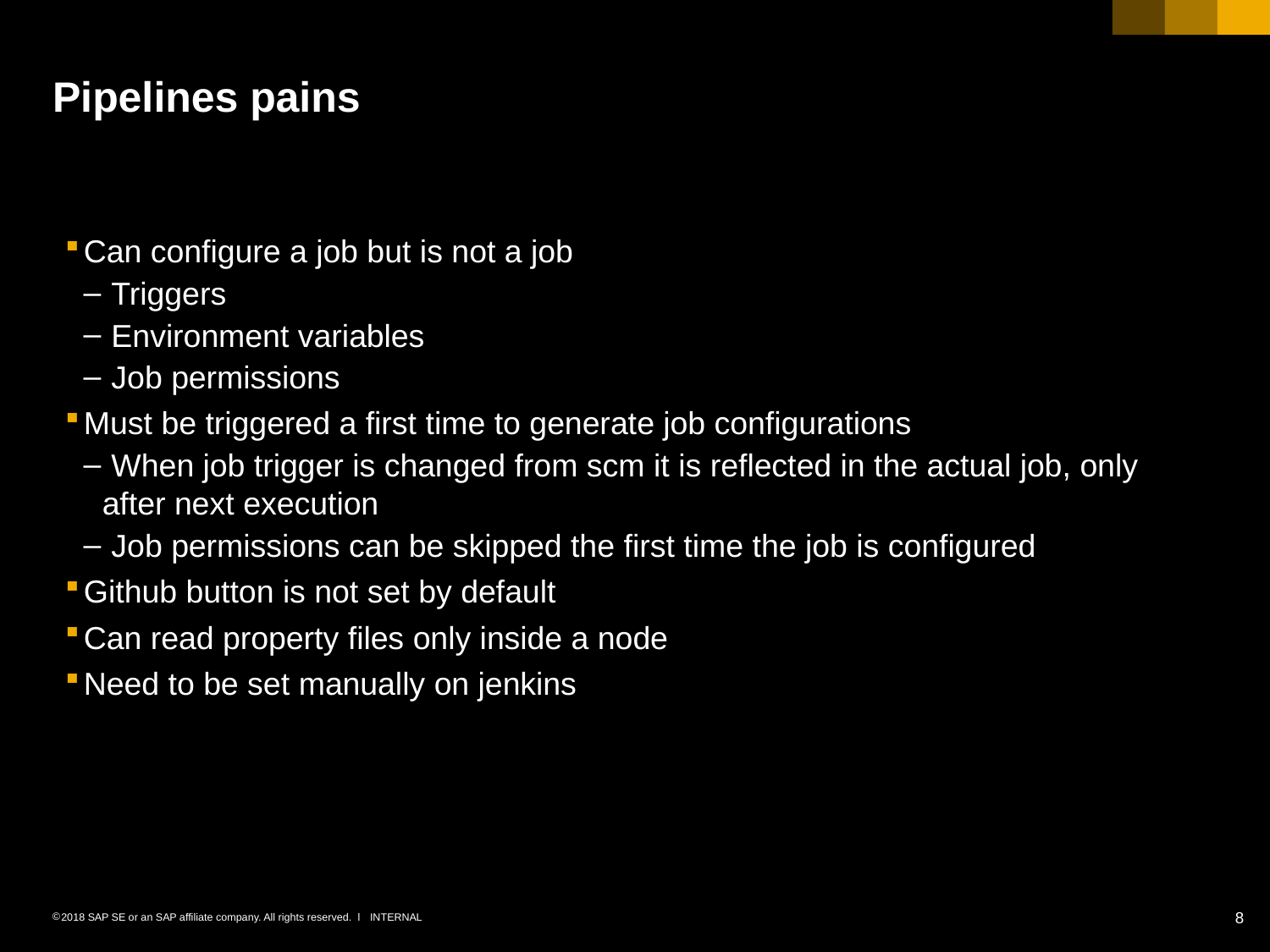

# Pipelines pains
Can configure a job but is not a job
 Triggers
 Environment variables
 Job permissions
Must be triggered a first time to generate job configurations
 When job trigger is changed from scm it is reflected in the actual job, only after next execution
 Job permissions can be skipped the first time the job is configured
Github button is not set by default
Can read property files only inside a node
Need to be set manually on jenkins